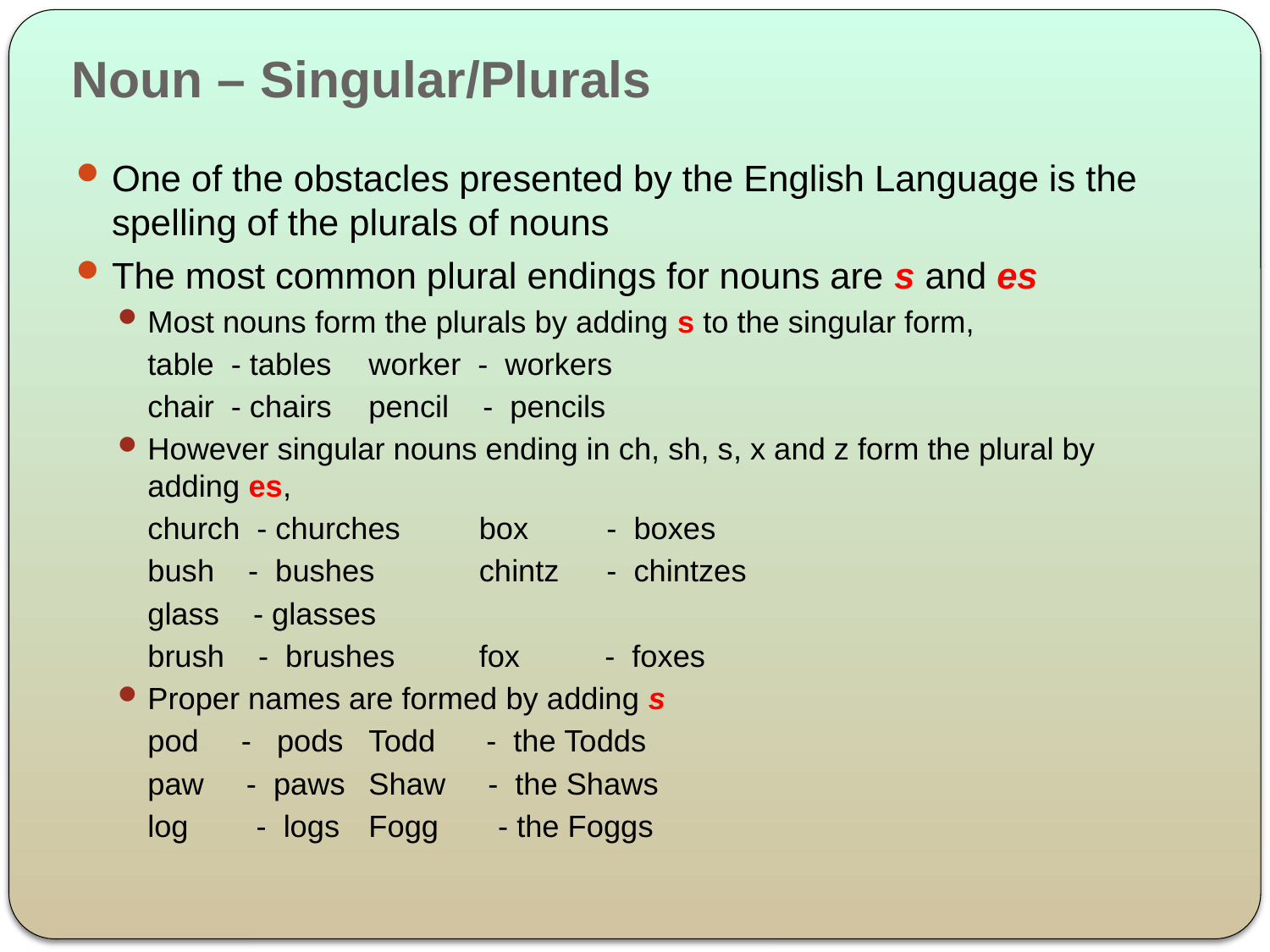

# Noun – Singular/Plurals
One of the obstacles presented by the English Language is the spelling of the plurals of nouns
The most common plural endings for nouns are s and es
Most nouns form the plurals by adding s to the singular form,
	table  - tables	worker  -  workers
	chair  - chairs	pencil    -  pencils
However singular nouns ending in ch, sh, s, x and z form the plural by adding es,
	church  - churches		box	  -  boxes
	bush    -  bushes		chintz	  -  chintzes
	glass    - glasses
	brush    -  brushes		fox          -  foxes
Proper names are formed by adding s
	pod     -   pods		Todd      -  the Todds
	paw     -  paws		Shaw     -  the Shaws
	log        -  logs		Fogg       - the Foggs